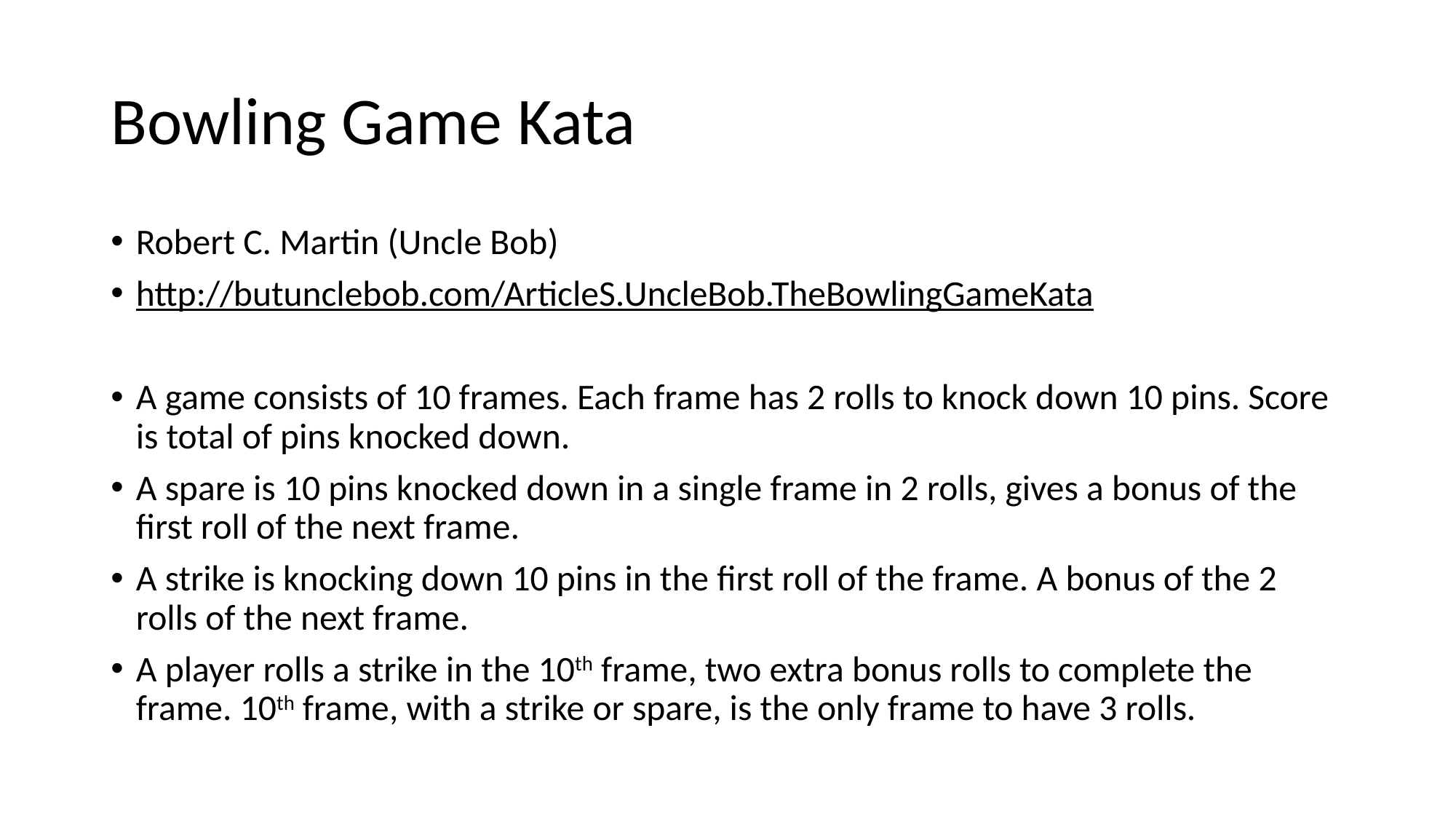

# Bowling Game Kata
Robert C. Martin (Uncle Bob)
http://butunclebob.com/ArticleS.UncleBob.TheBowlingGameKata

A game consists of 10 frames. Each frame has 2 rolls to knock down 10 pins. Score is total of pins knocked down.
A spare is 10 pins knocked down in a single frame in 2 rolls, gives a bonus of the first roll of the next frame.
A strike is knocking down 10 pins in the first roll of the frame. A bonus of the 2 rolls of the next frame.
A player rolls a strike in the 10th frame, two extra bonus rolls to complete the frame. 10th frame, with a strike or spare, is the only frame to have 3 rolls.